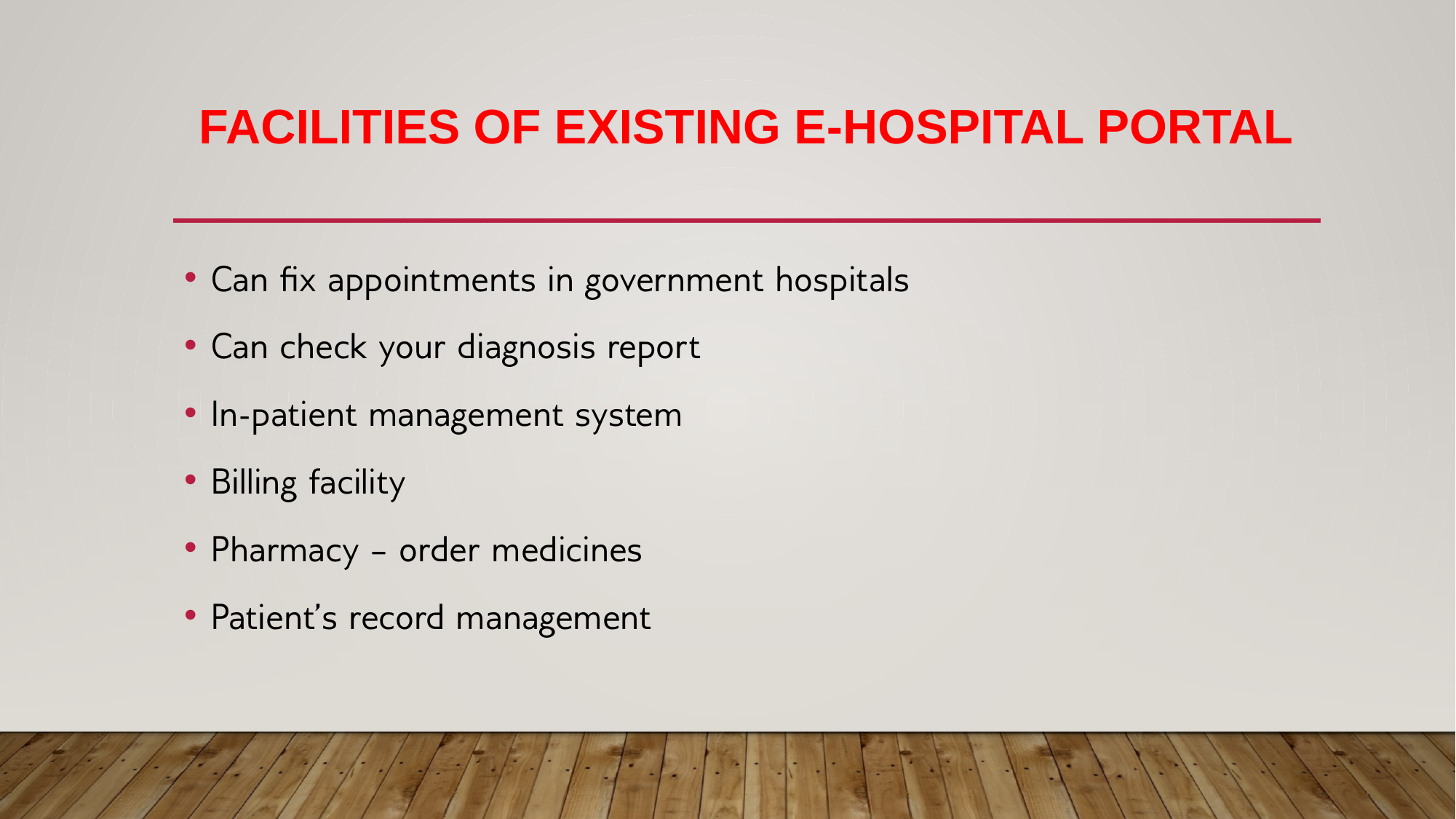

# Facilities of existing e-hospital portal
Can fix appointments in government hospitals
Can check your diagnosis report
In-patient management system
Billing facility
Pharmacy – order medicines
Patient’s record management